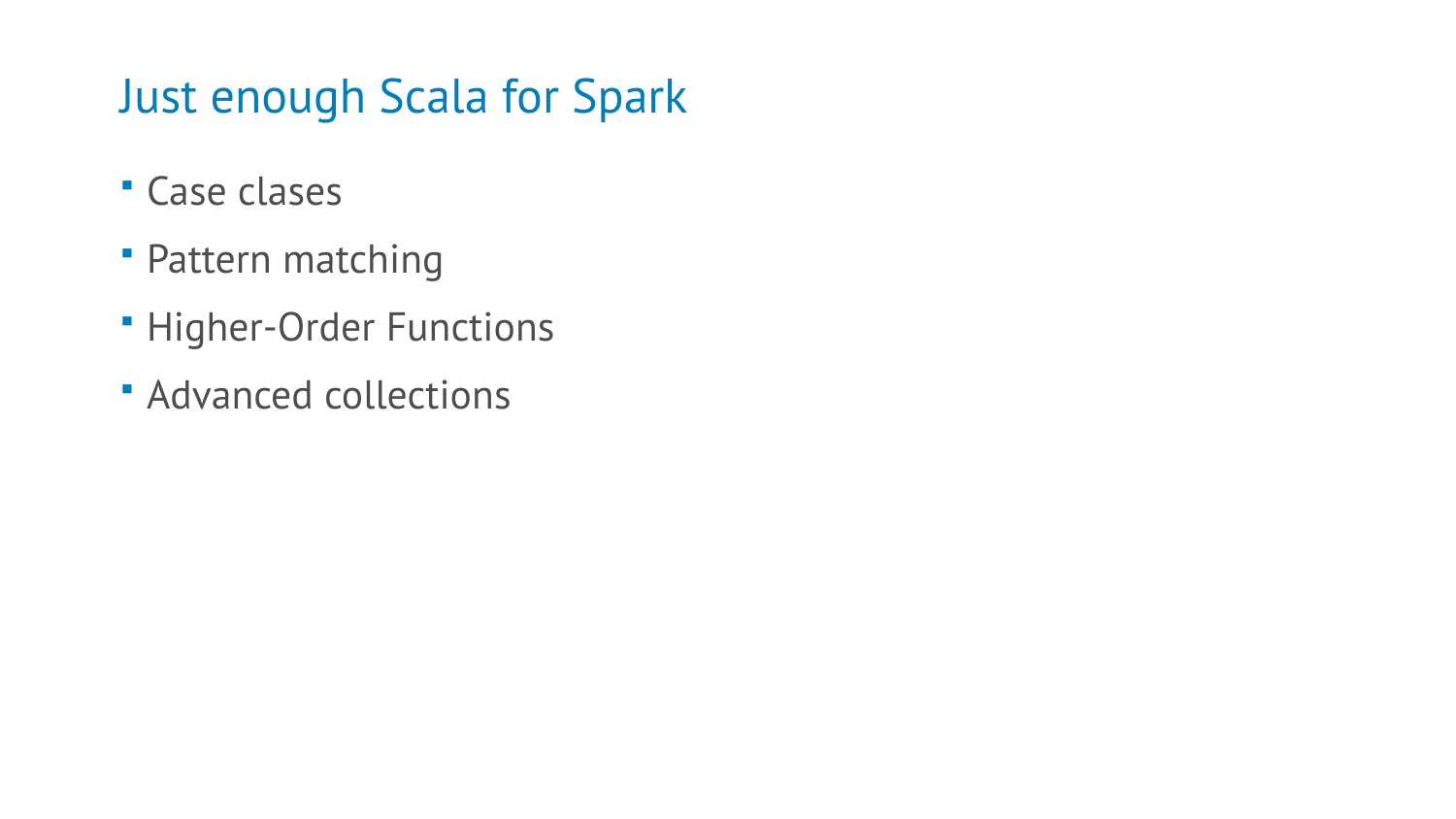

# Just enough Scala for Spark
Case clases
Pattern matching
Higher-Order Functions
Advanced collections